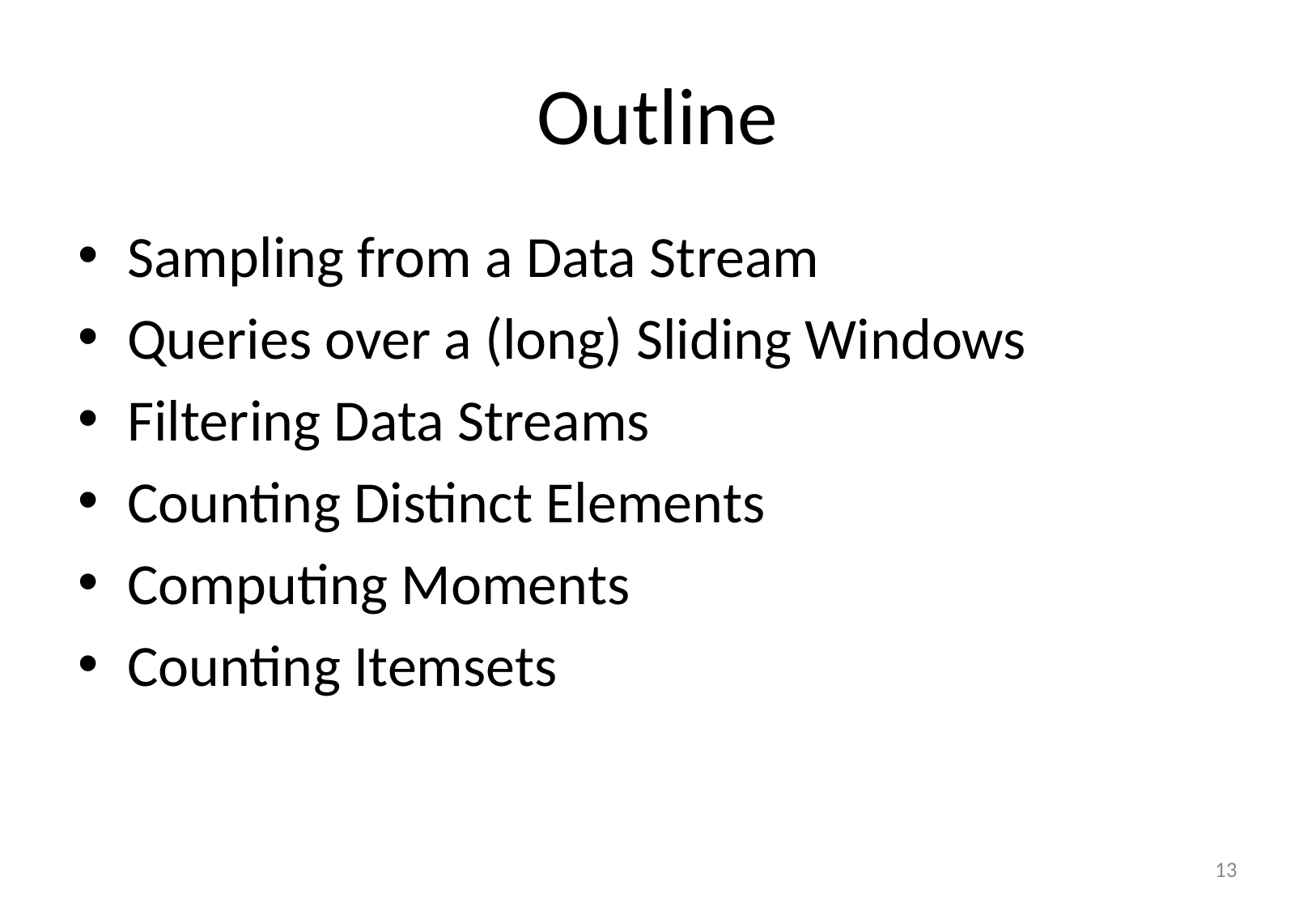

# Outline
Sampling from a Data Stream
Queries over a (long) Sliding Windows
Filtering Data Streams
Counting Distinct Elements
Computing Moments
Counting Itemsets

13